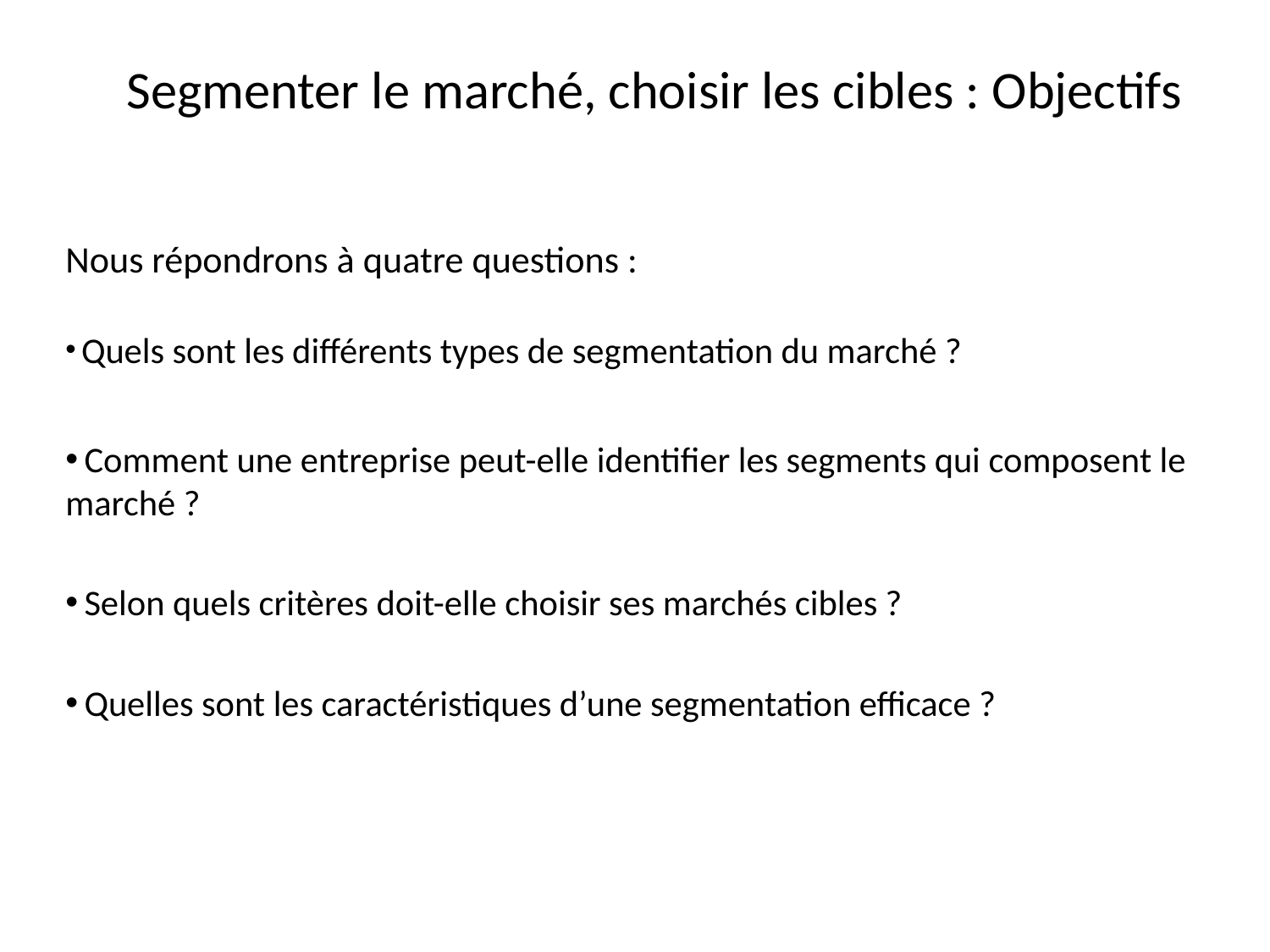

# Segmenter le marché, choisir les cibles : Objectifs
Nous répondrons à quatre questions :

 Quels sont les différents types de segmentation du marché ?

 Comment une entreprise peut-elle identifier les segments qui composent le marché ?

 Selon quels critères doit-elle choisir ses marchés cibles ?

 Quelles sont les caractéristiques d’une segmentation efficace ?